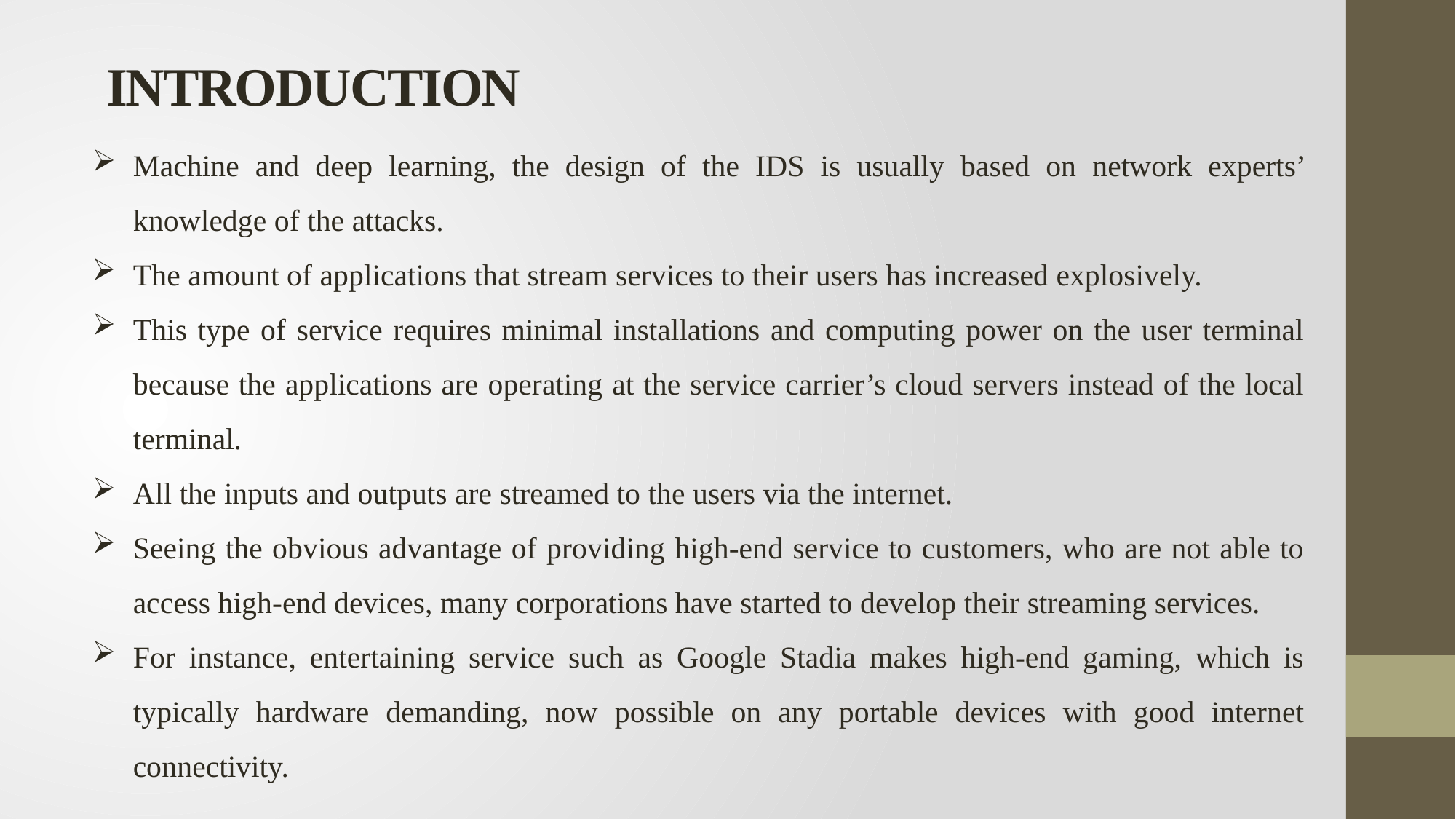

# INTRODUCTION
Machine and deep learning, the design of the IDS is usually based on network experts’ knowledge of the attacks.
The amount of applications that stream services to their users has increased explosively.
This type of service requires minimal installations and computing power on the user terminal because the applications are operating at the service carrier’s cloud servers instead of the local terminal.
All the inputs and outputs are streamed to the users via the internet.
Seeing the obvious advantage of providing high-end service to customers, who are not able to access high-end devices, many corporations have started to develop their streaming services.
For instance, entertaining service such as Google Stadia makes high-end gaming, which is typically hardware demanding, now possible on any portable devices with good internet connectivity.